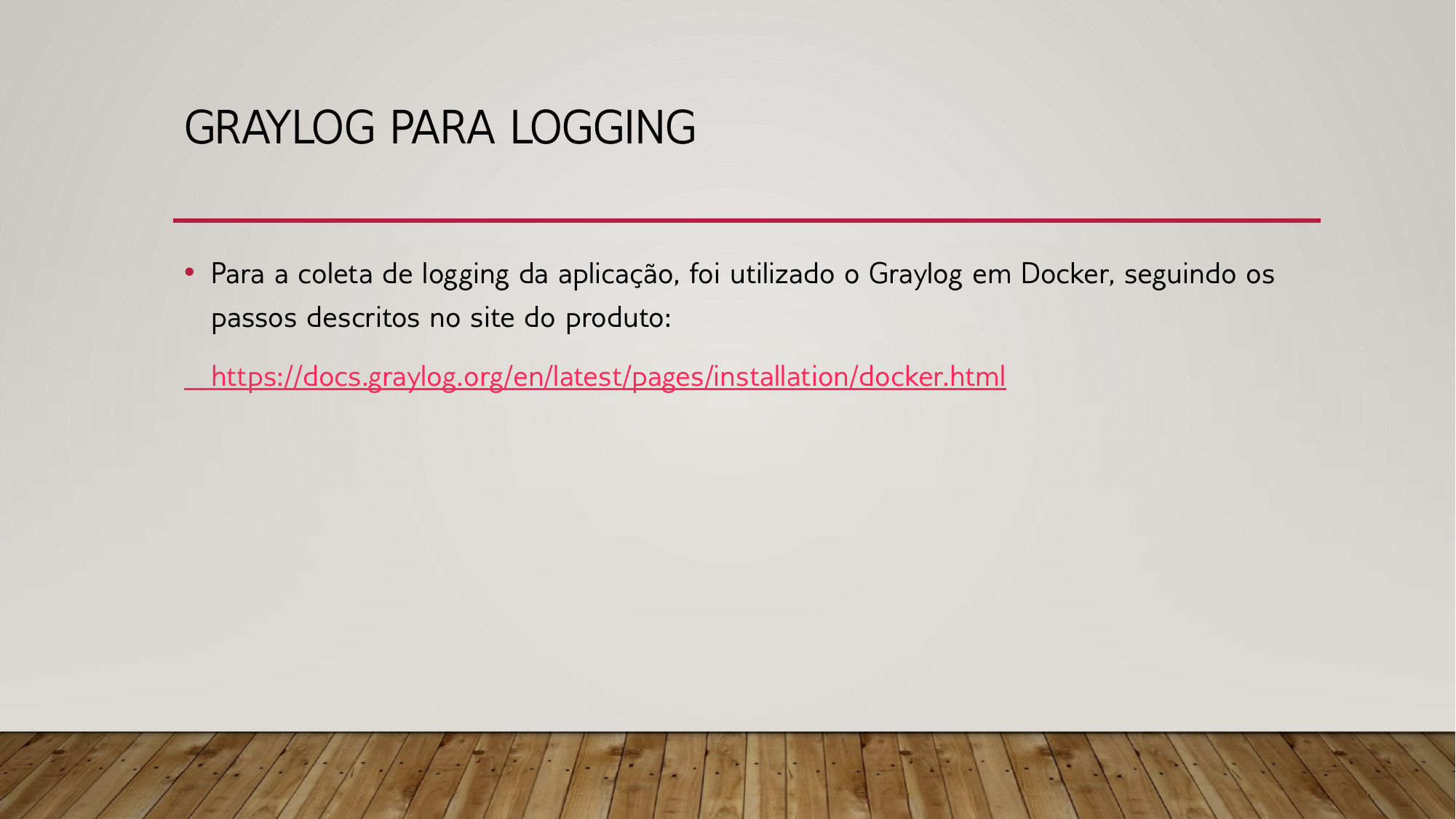

# Graylog para logging
Para a coleta de logging da aplicação, foi utilizado o Graylog em Docker, seguindo os passos descritos no site do produto:
   https://docs.graylog.org/en/latest/pages/installation/docker.html